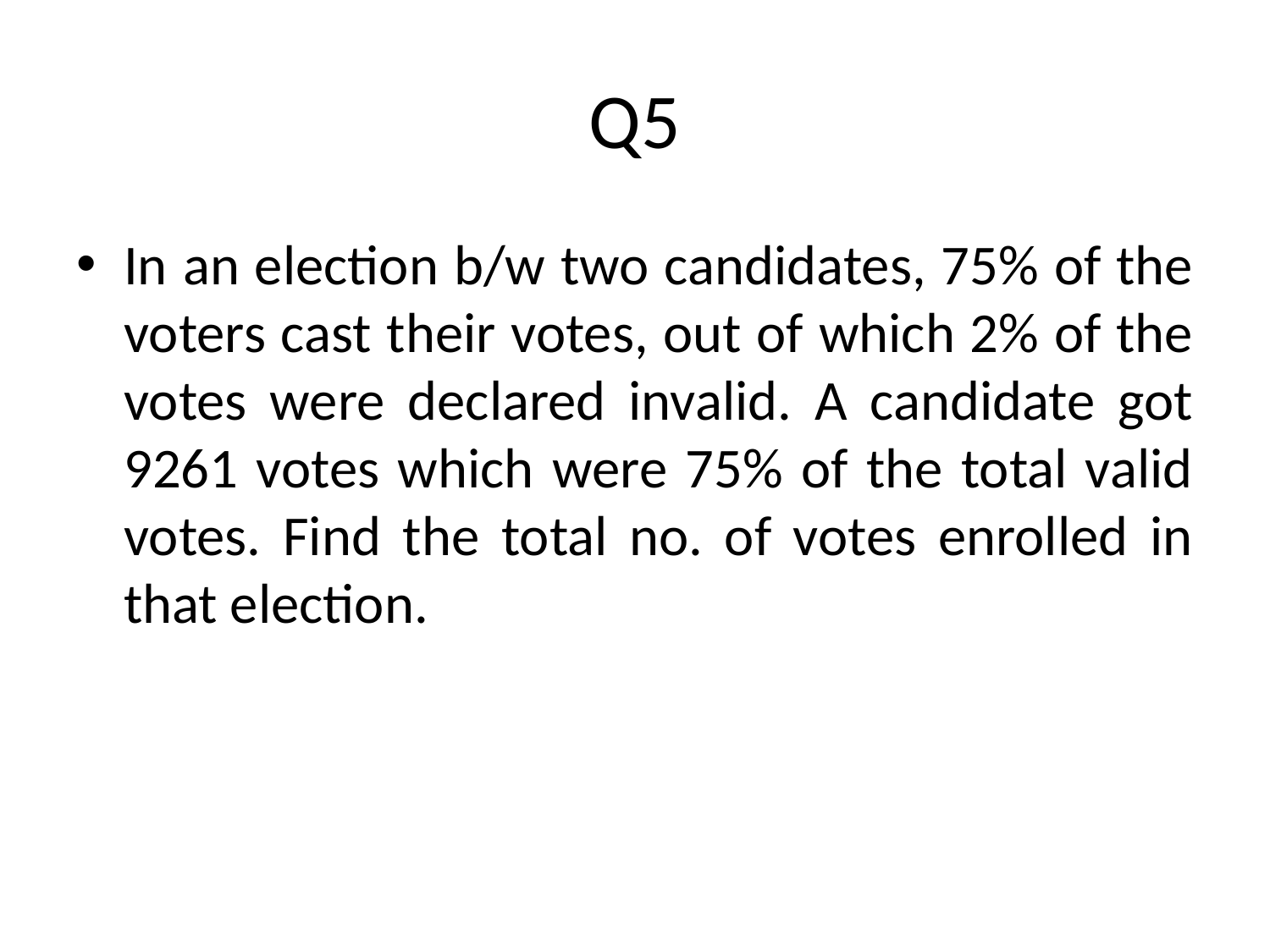

# Q5
In an election b/w two candidates, 75% of the voters cast their votes, out of which 2% of the votes were declared invalid. A candidate got 9261 votes which were 75% of the total valid votes. Find the total no. of votes enrolled in that election.